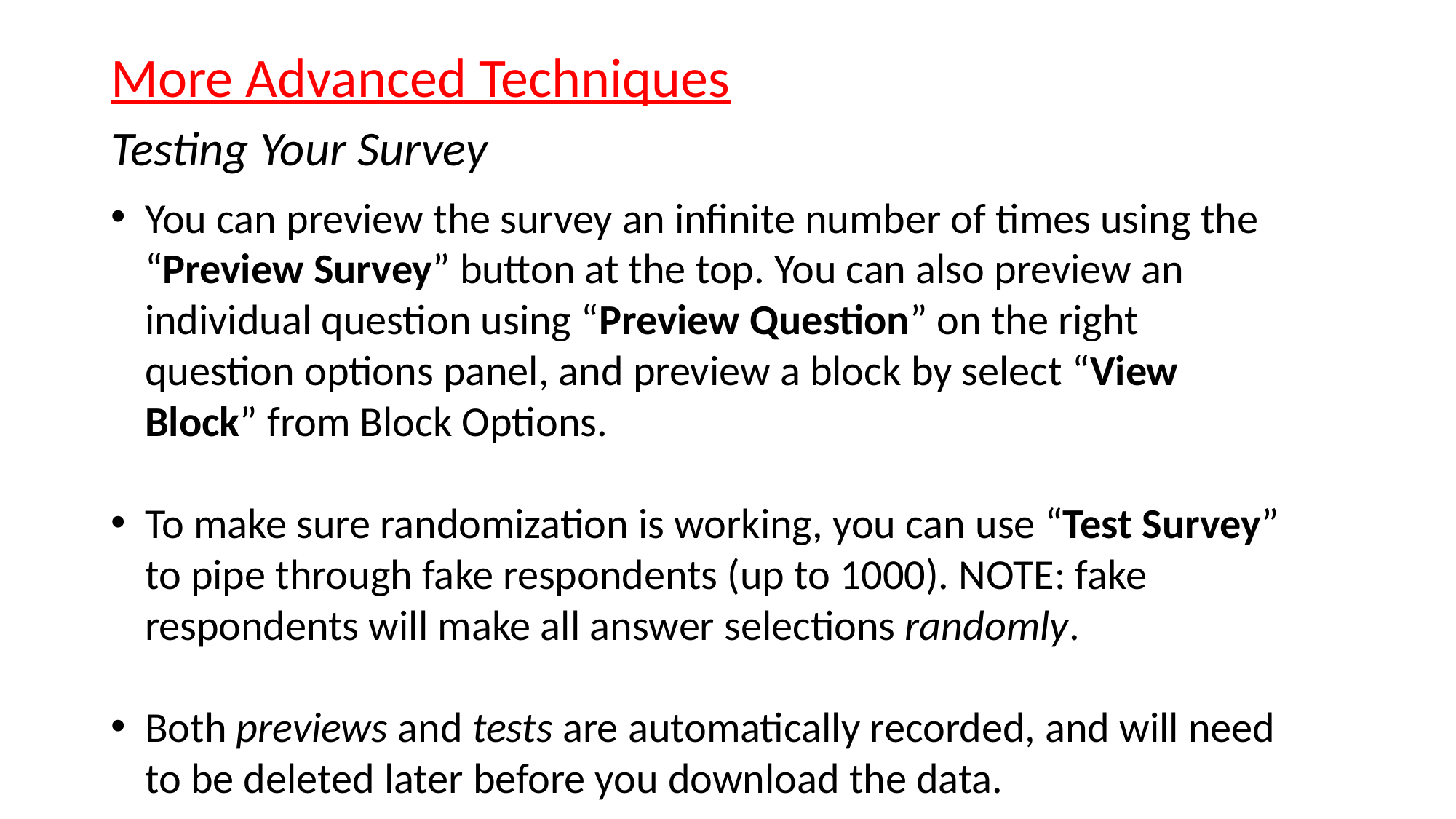

# More Advanced Techniques
Testing Your Survey
You can preview the survey an infinite number of times using the “Preview Survey” button at the top. You can also preview an individual question using “Preview Question” on the right question options panel, and preview a block by select “View Block” from Block Options.
To make sure randomization is working, you can use “Test Survey” to pipe through fake respondents (up to 1000). NOTE: fake respondents will make all answer selections randomly.
Both previews and tests are automatically recorded, and will need to be deleted later before you download the data.